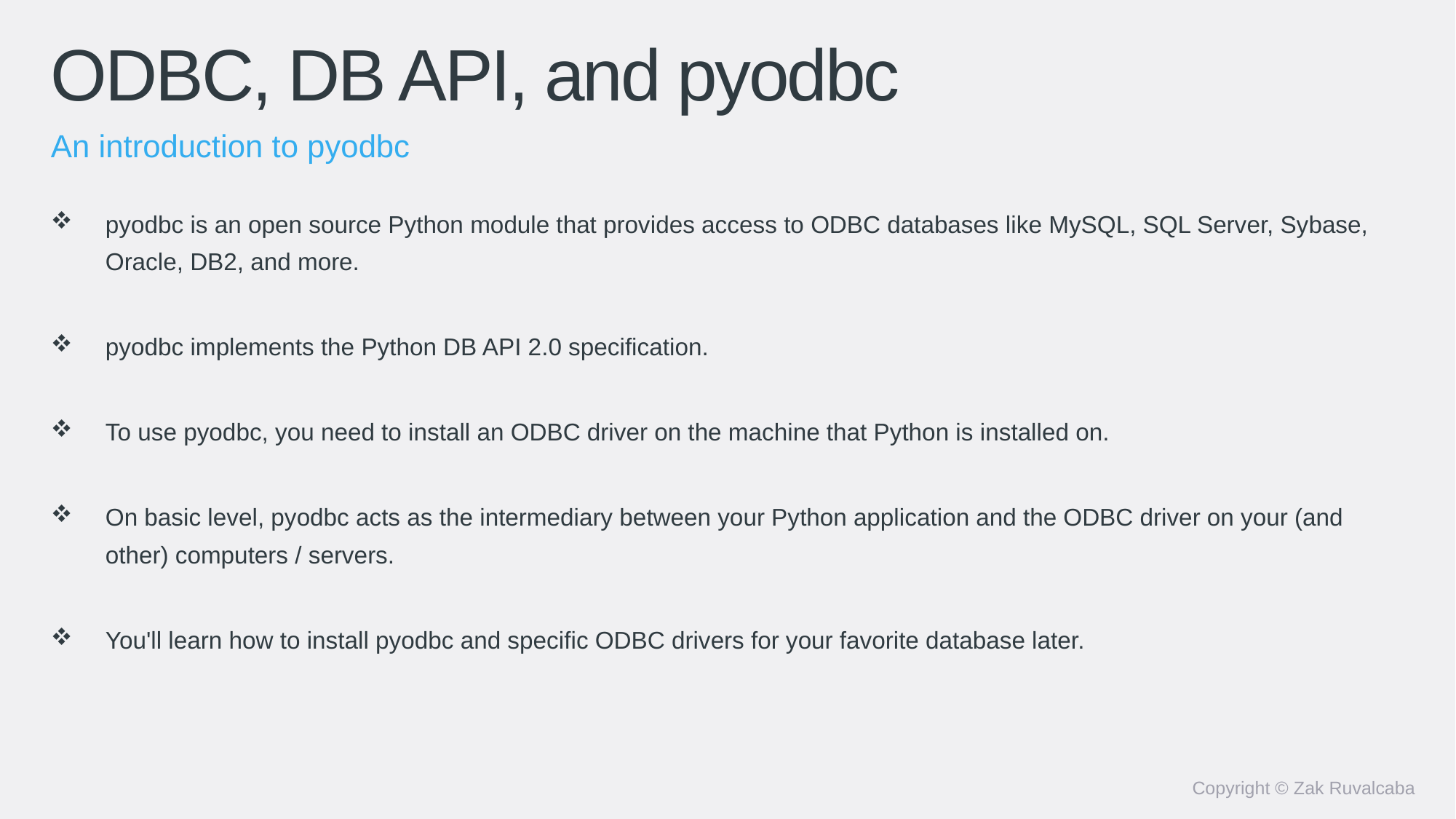

# ODBC, DB API, and pyodbc
An introduction to pyodbc
pyodbc is an open source Python module that provides access to ODBC databases like MySQL, SQL Server, Sybase, Oracle, DB2, and more.

pyodbc implements the Python DB API 2.0 specification.

To use pyodbc, you need to install an ODBC driver on the machine that Python is installed on.

On basic level, pyodbc acts as the intermediary between your Python application and the ODBC driver on your (and other) computers / servers.

You'll learn how to install pyodbc and specific ODBC drivers for your favorite database later.